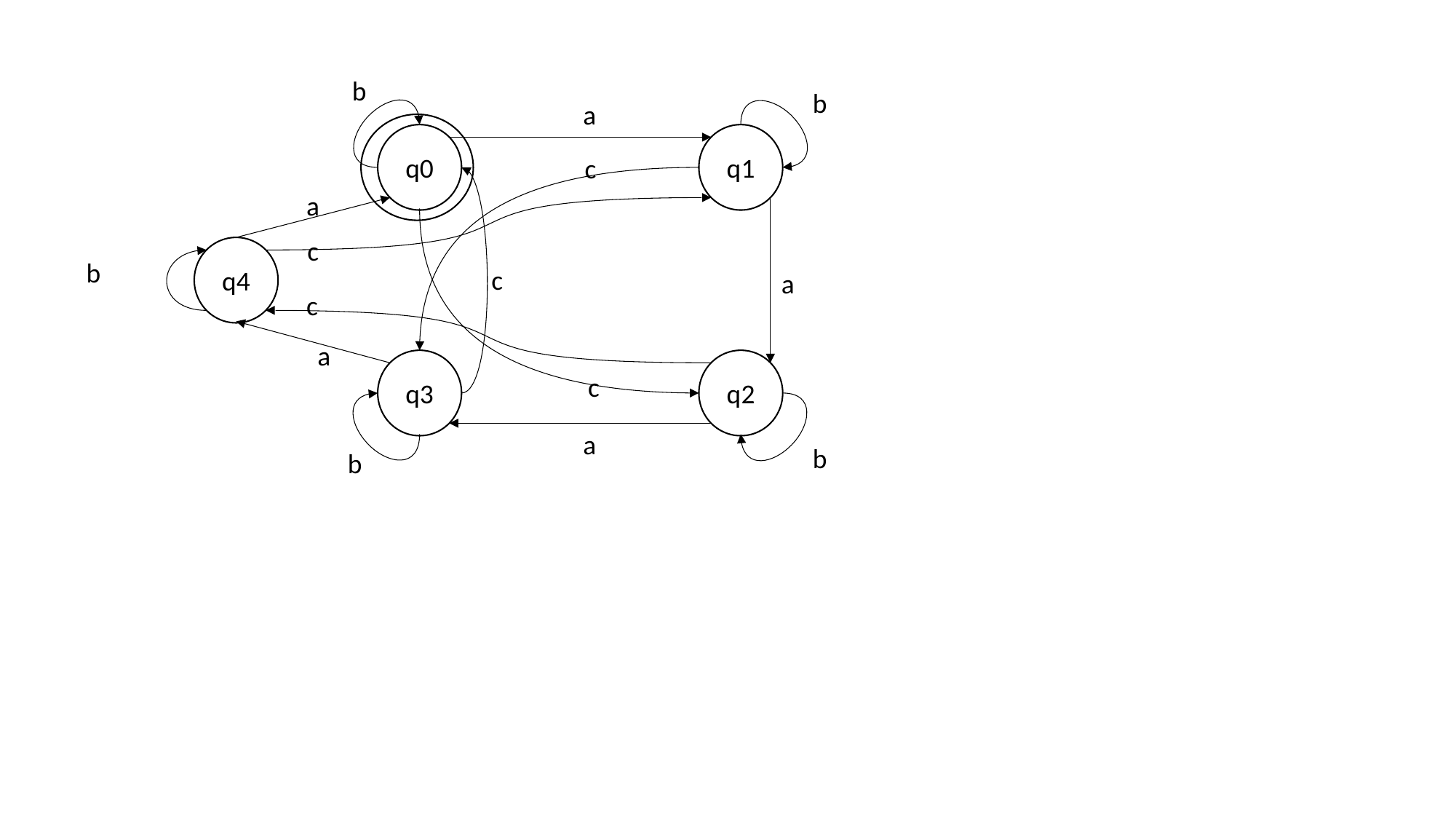

b
b
a

q0
q1
c
a
c
q4
b
c
a
c
a
q3
q2
c
a
b
b